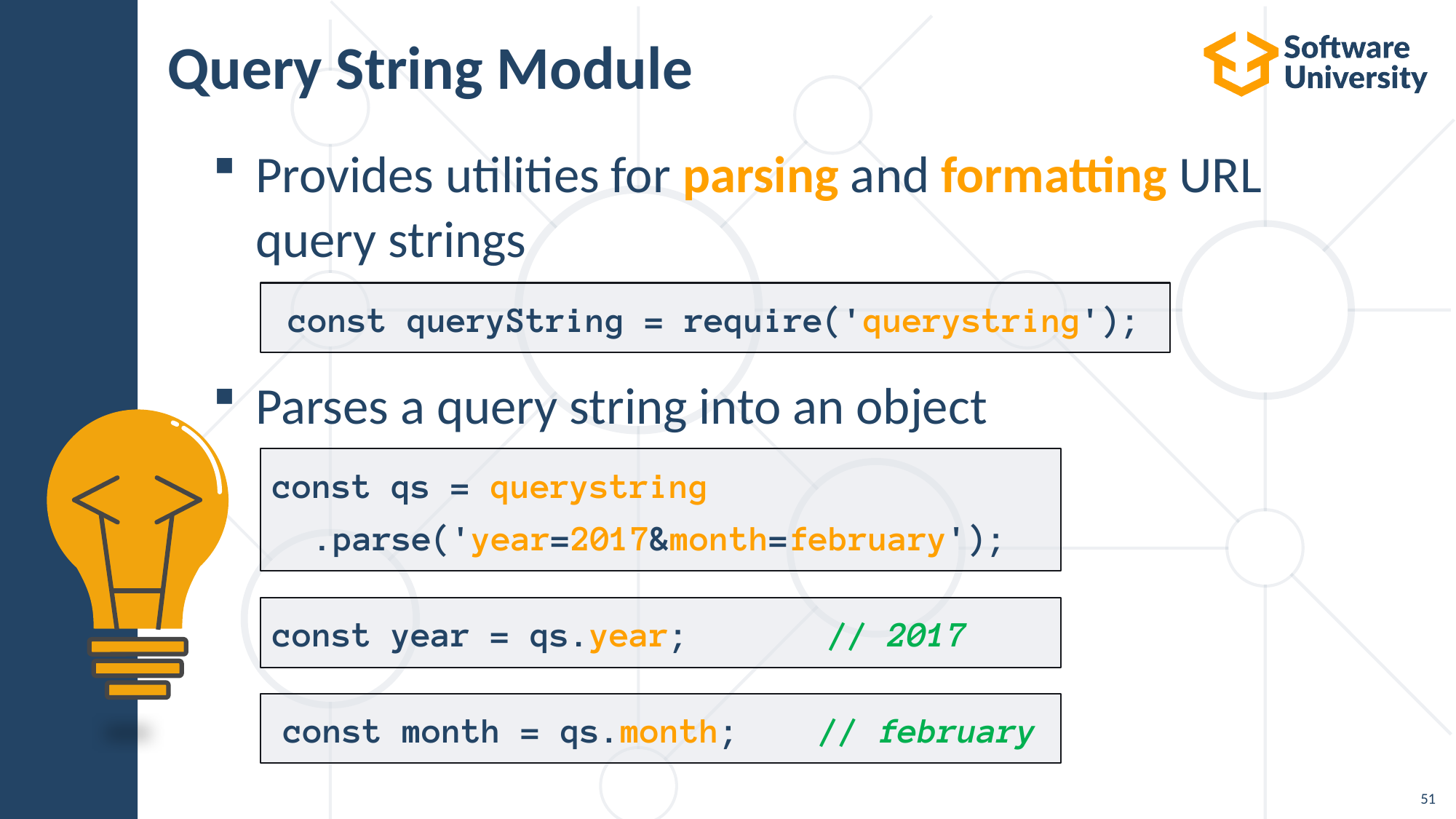

# Query String Module
Provides utilities for parsing and formatting URL
query strings

Parses a query string into an object
const queryString = require('querystring');
const qs = querystring
.parse('year=2017&month=february');
const year = qs.year;       // 2017
const month = qs.month;    // february
51